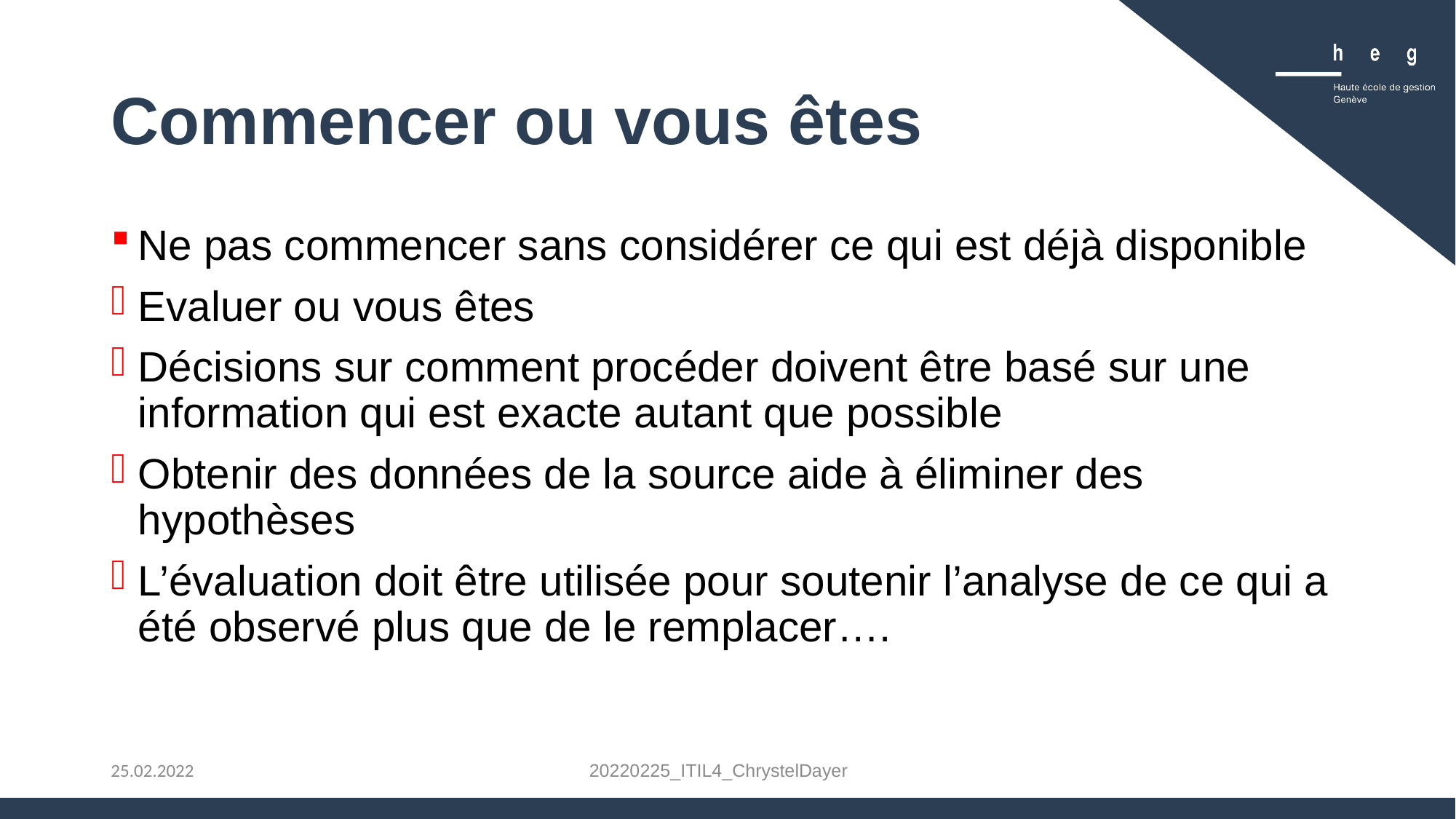

# Commencer ou vous êtes
Ne pas commencer sans considérer ce qui est déjà disponible
Evaluer ou vous êtes
Décisions sur comment procéder doivent être basé sur une information qui est exacte autant que possible
Obtenir des données de la source aide à éliminer des hypothèses
L’évaluation doit être utilisée pour soutenir l’analyse de ce qui a été observé plus que de le remplacer….
20220225_ITIL4_ChrystelDayer